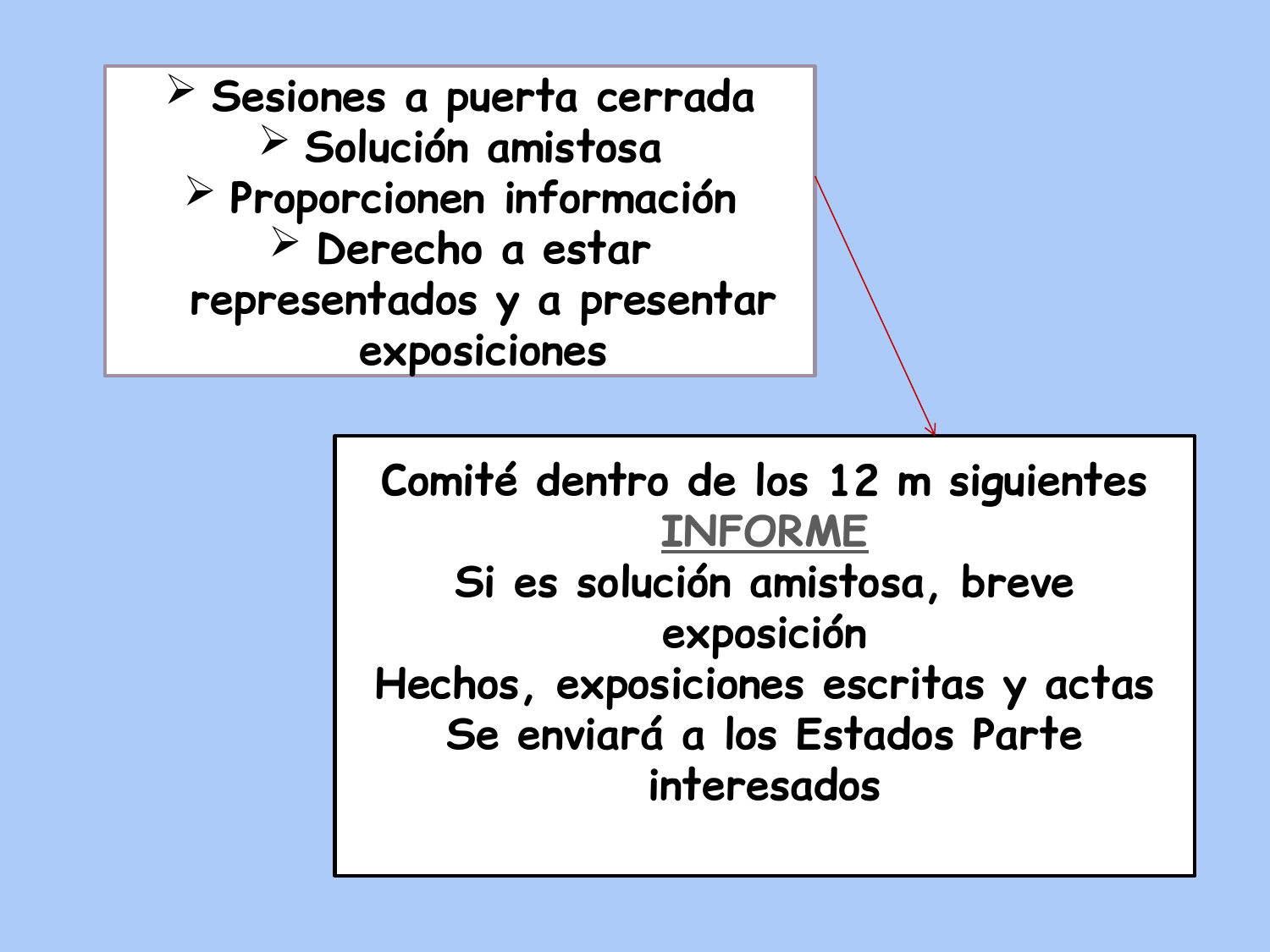

Sesiones a puerta cerrada
Solución amistosa
Proporcionen información
Derecho a estar representados y a presentar exposiciones
Comité dentro de los 12 m siguientes
INFORME
Si es solución amistosa, breve exposición
Hechos, exposiciones escritas y actas
Se enviará a los Estados Parte interesados